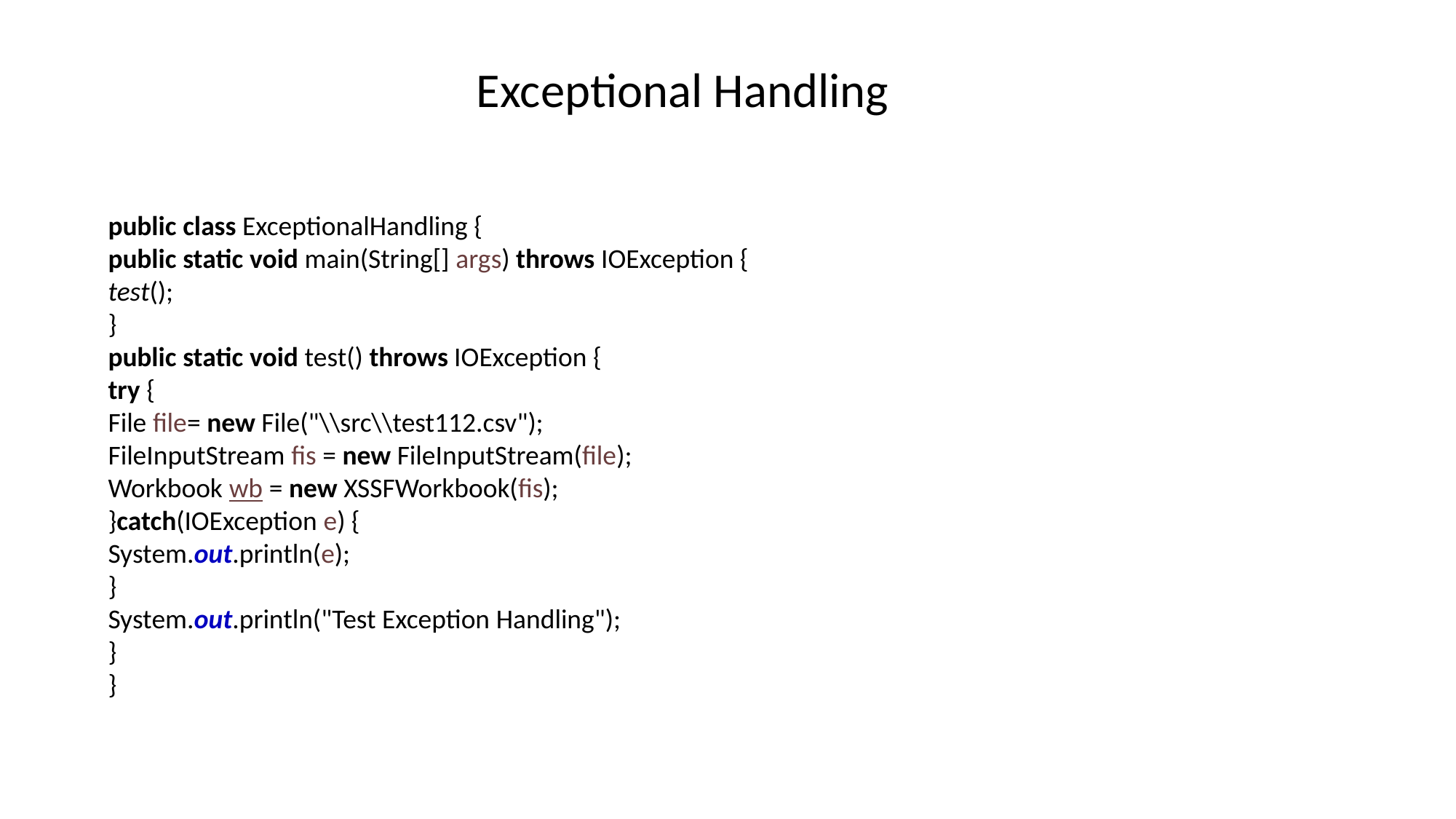

Exceptional Handling
public class ExceptionalHandling {
public static void main(String[] args) throws IOException {
test();
}
public static void test() throws IOException {
try {
File file= new File("\\src\\test112.csv");
FileInputStream fis = new FileInputStream(file);
Workbook wb = new XSSFWorkbook(fis);
}catch(IOException e) {
System.out.println(e);
}
System.out.println("Test Exception Handling");
}
}